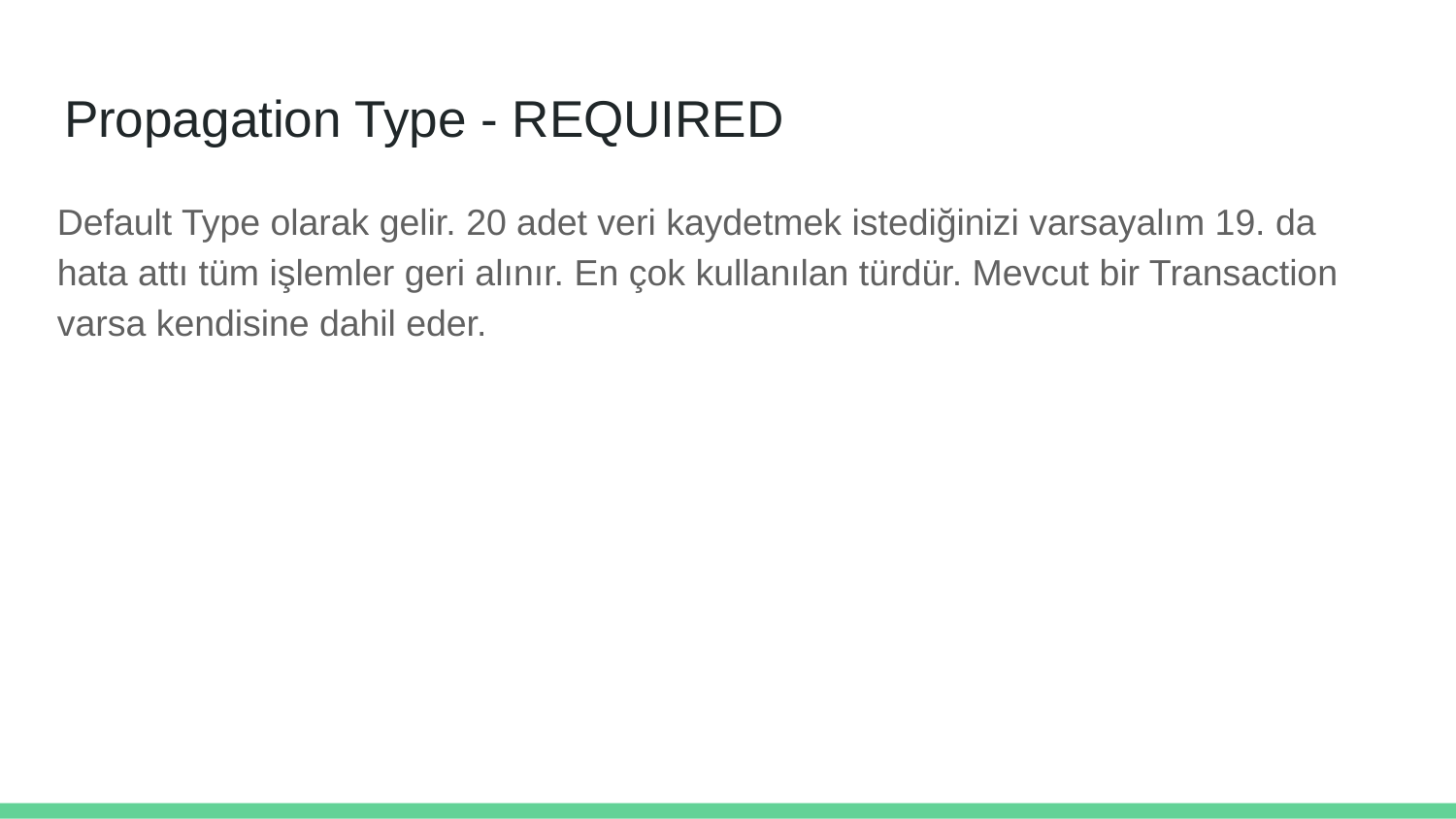

# Propagation Type - REQUIRED
Default Type olarak gelir. 20 adet veri kaydetmek istediğinizi varsayalım 19. da hata attı tüm işlemler geri alınır. En çok kullanılan türdür. Mevcut bir Transaction varsa kendisine dahil eder.